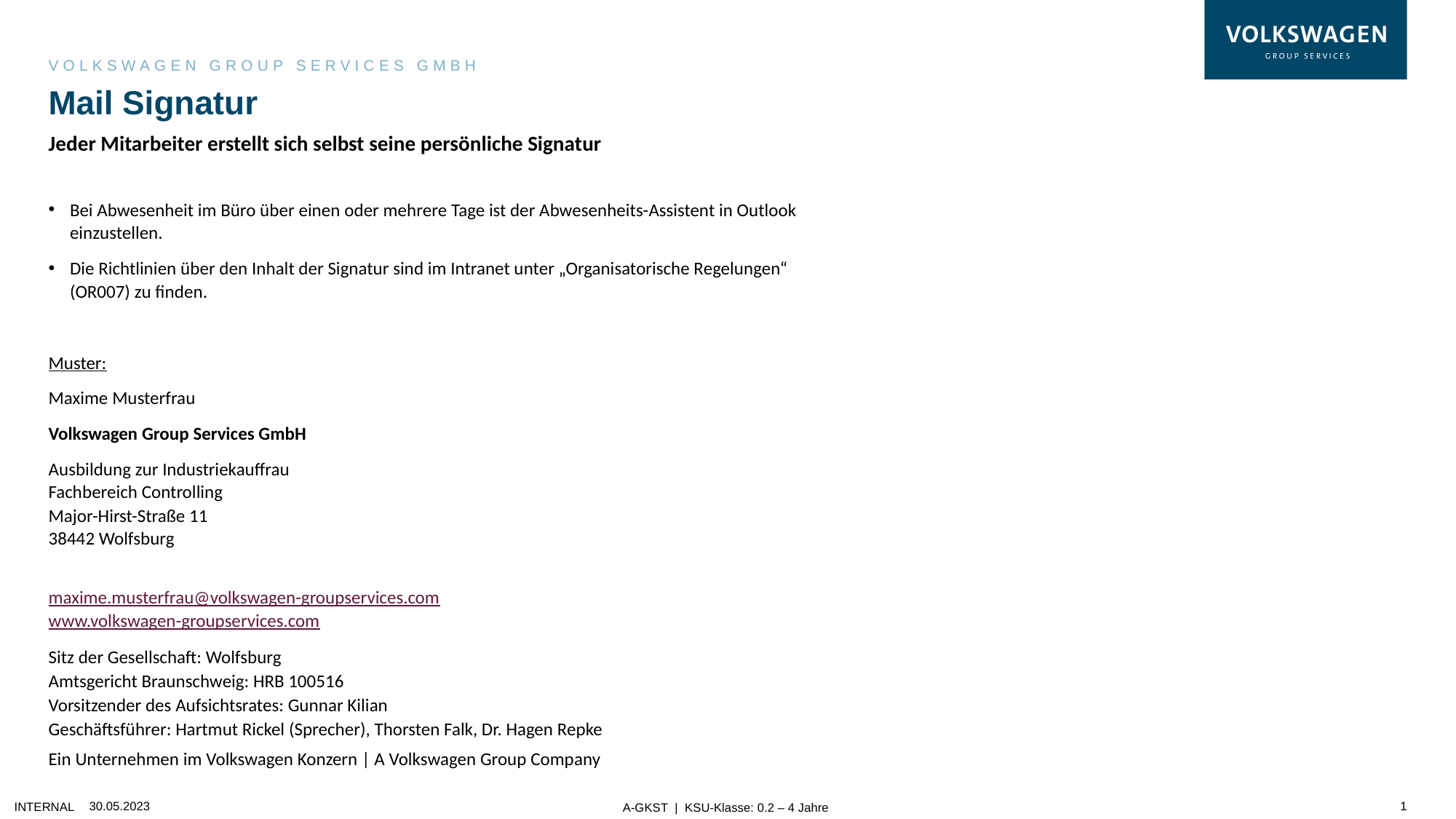

# Mail Signatur
Jeder Mitarbeiter erstellt sich selbst seine persönliche Signatur

Bei Abwesenheit im Büro über einen oder mehrere Tage ist der Abwesenheits-Assistent in Outlook
einzustellen.
Die Richtlinien über den Inhalt der Signatur sind im Intranet unter „Organisatorische Regelungen“
(OR007) zu finden.

Muster:
Maxime Musterfrau
Volkswagen Group Services GmbH
Ausbildung zur Industriekauffrau
Fachbereich Controlling
Major-Hirst-Straße 11
38442 Wolfsburg
maxime.musterfrau@volkswagen-groupservices.com 
www.volkswagen-groupservices.com
Sitz der Gesellschaft: Wolfsburg
Amtsgericht Braunschweig: HRB 100516
Vorsitzender des Aufsichtsrates: Gunnar Kilian
Geschäftsführer: Hartmut Rickel (Sprecher), Thorsten Falk, Dr. Hagen Repke
Ein Unternehmen im Volkswagen Konzern | A Volkswagen Group Company

1
30.05.2023
A-GKST  |  KSU-Klasse: 0.2 – 4 Jahre